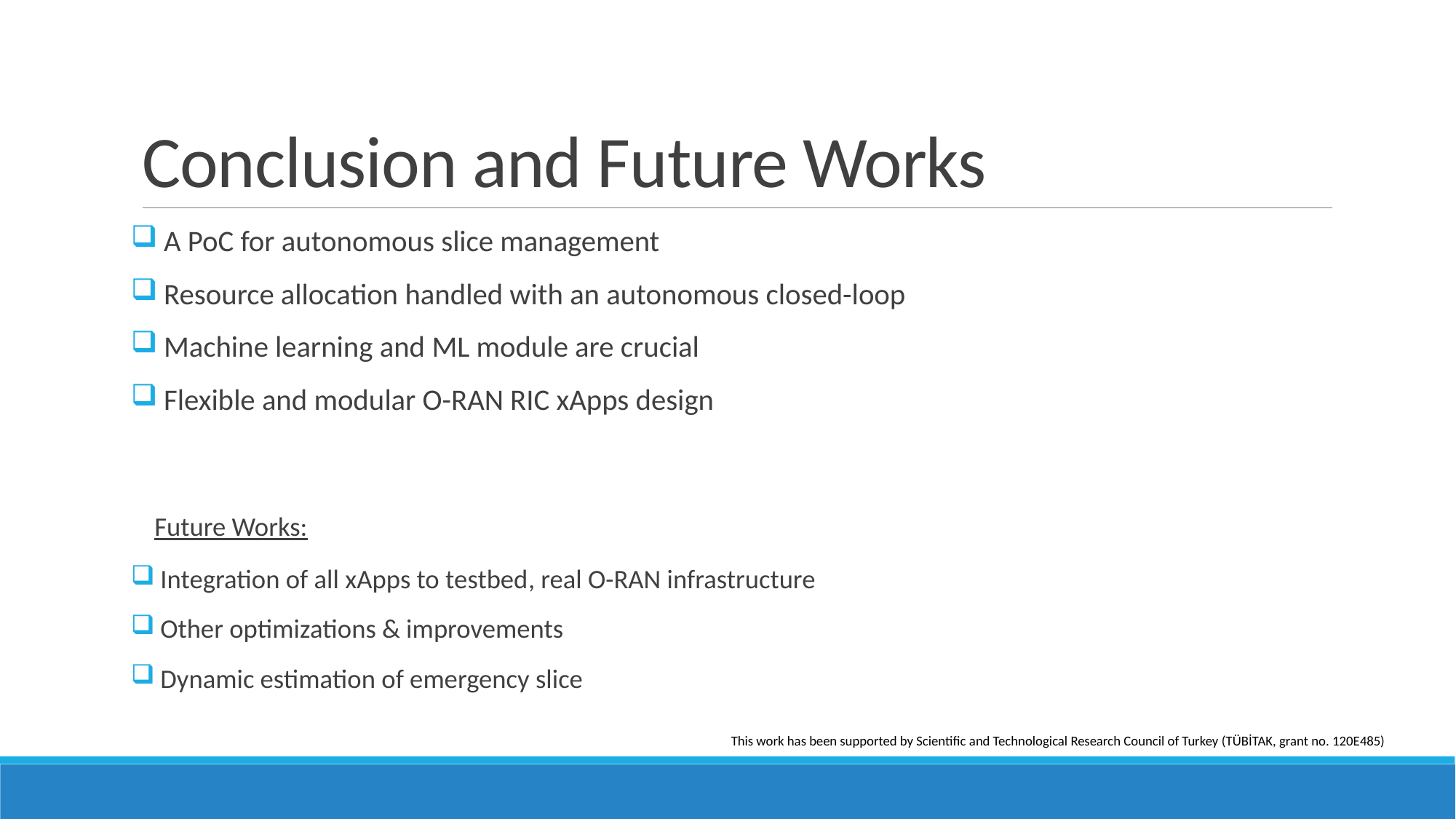

# Conclusion and Future Works
 A PoC for autonomous slice management
 Resource allocation handled with an autonomous closed-loop
 Machine learning and ML module are crucial
 Flexible and modular O-RAN RIC xApps design

Future Works:
 Integration of all xApps to testbed, real O-RAN infrastructure
 Other optimizations & improvements
 Dynamic estimation of emergency slice

This work has been supported by Scientific and Technological Research Council of Turkey (TÜBİTAK, grant no. 120E485)